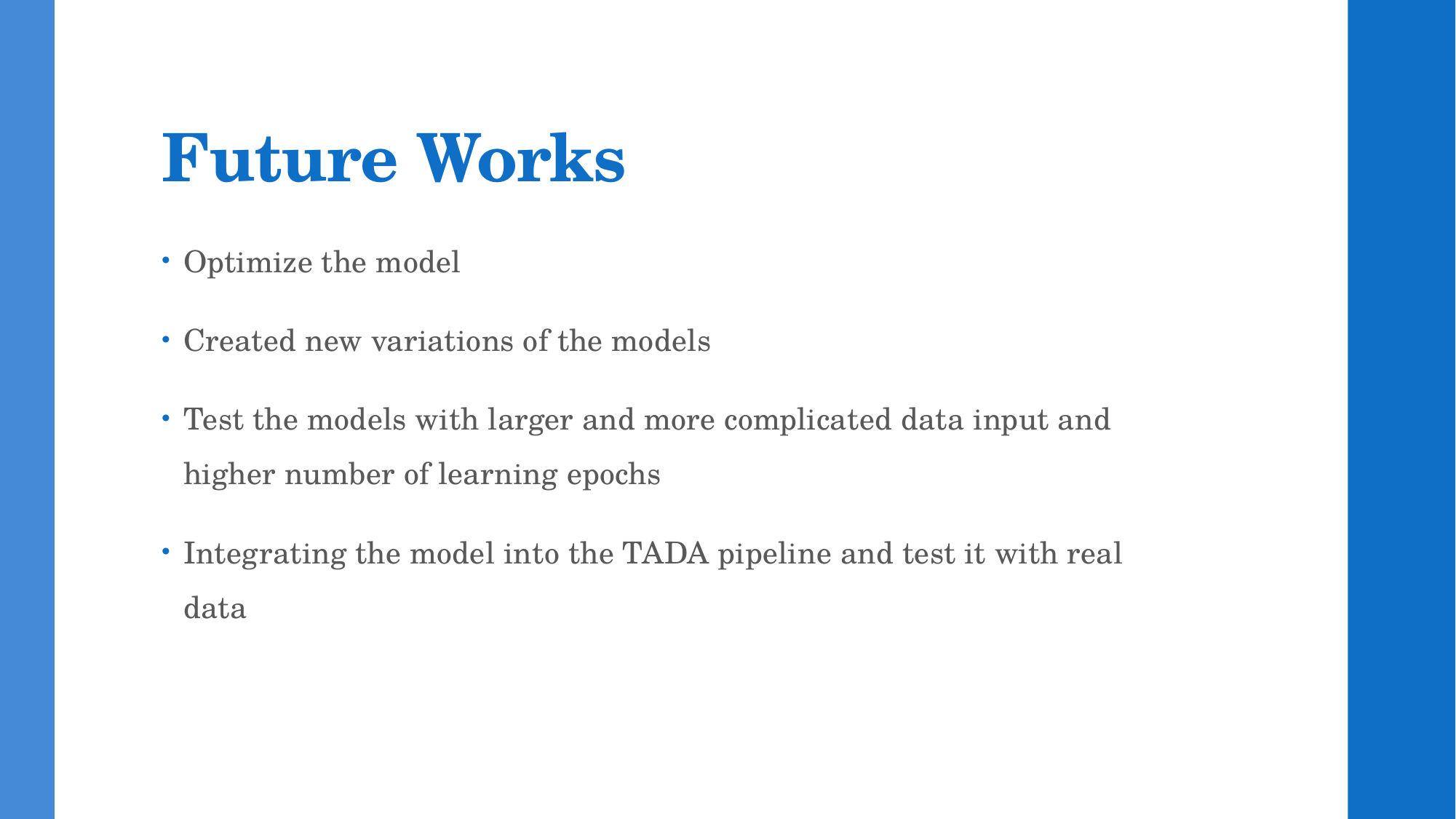

# Future Works
Optimize the model
Created new variations of the models
Test the models with larger and more complicated data input and higher number of learning epochs
Integrating the model into the TADA pipeline and test it with real data